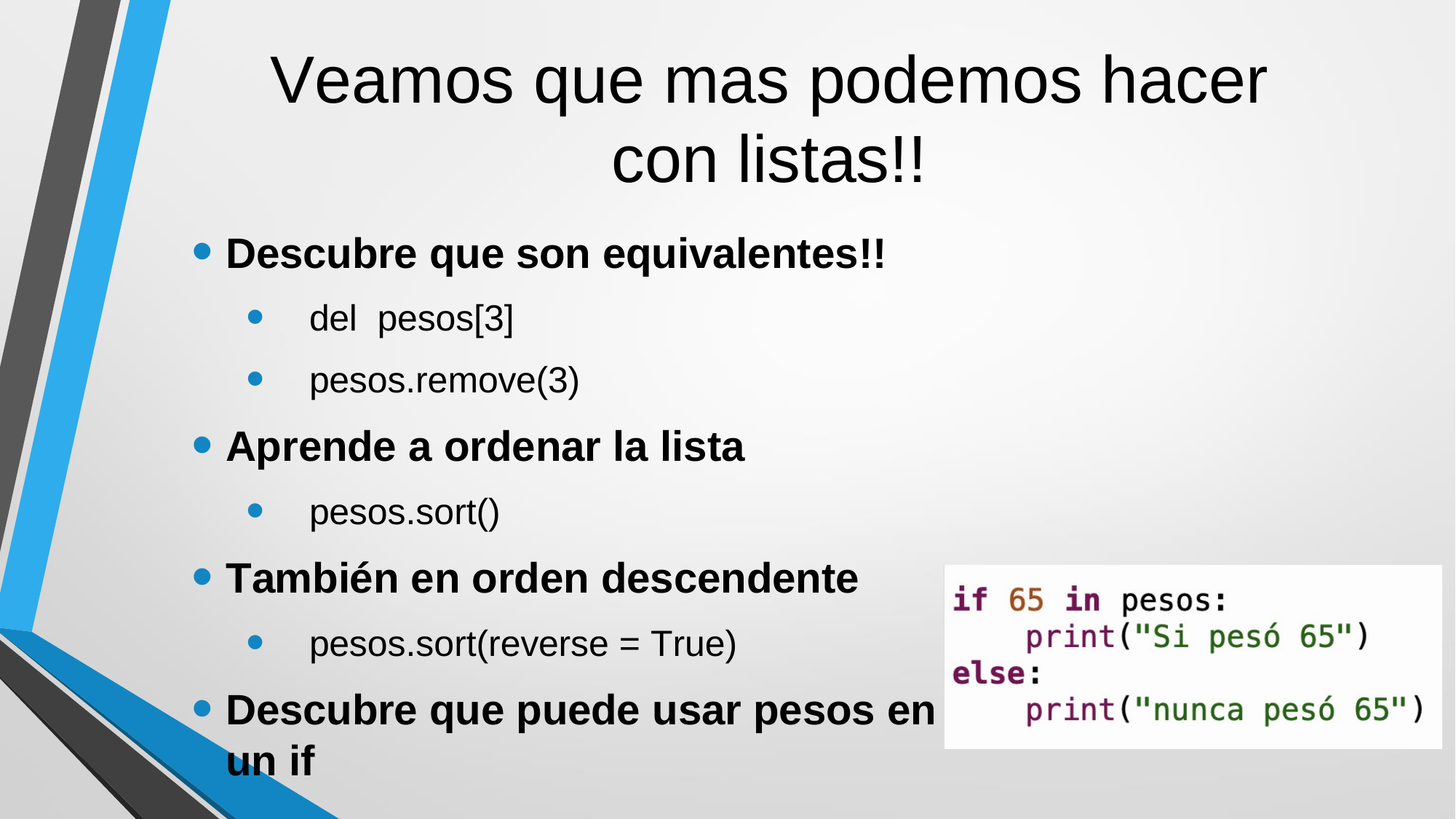

# Veamos que mas podemos hacer
con listas!!
Descubre que son equivalentes!!
del  pesos[3]
pesos.remove(3)
Aprende a ordenar la lista
pesos.sort()
También en orden descendente
pesos.sort(reverse = True)
Descubre que puede usar pesos en un if